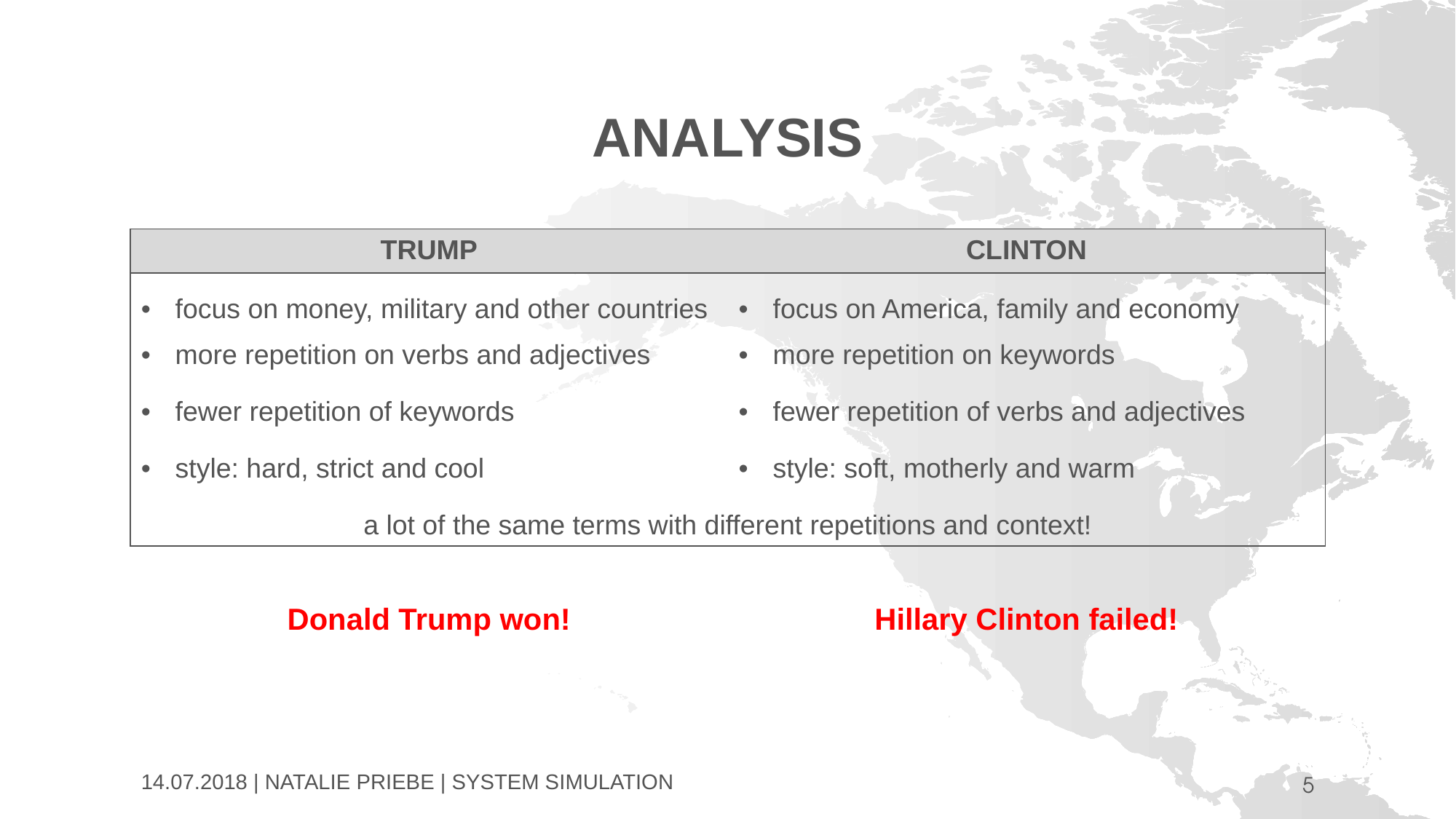

Analysis
| TRUMP | CLINTON |
| --- | --- |
| focus on money, military and other countries more repetition on verbs and adjectives | focus on America, family and economy more repetition on keywords |
| fewer repetition of keywords | fewer repetition of verbs and adjectives |
| style: hard, strict and cool | style: soft, motherly and warm |
| a lot of the same terms with different repetitions and context! |  |
| Donald Trump won! | Hillary Clinton failed! |
14.07.2018 | Natalie Priebe | System Simulation
5